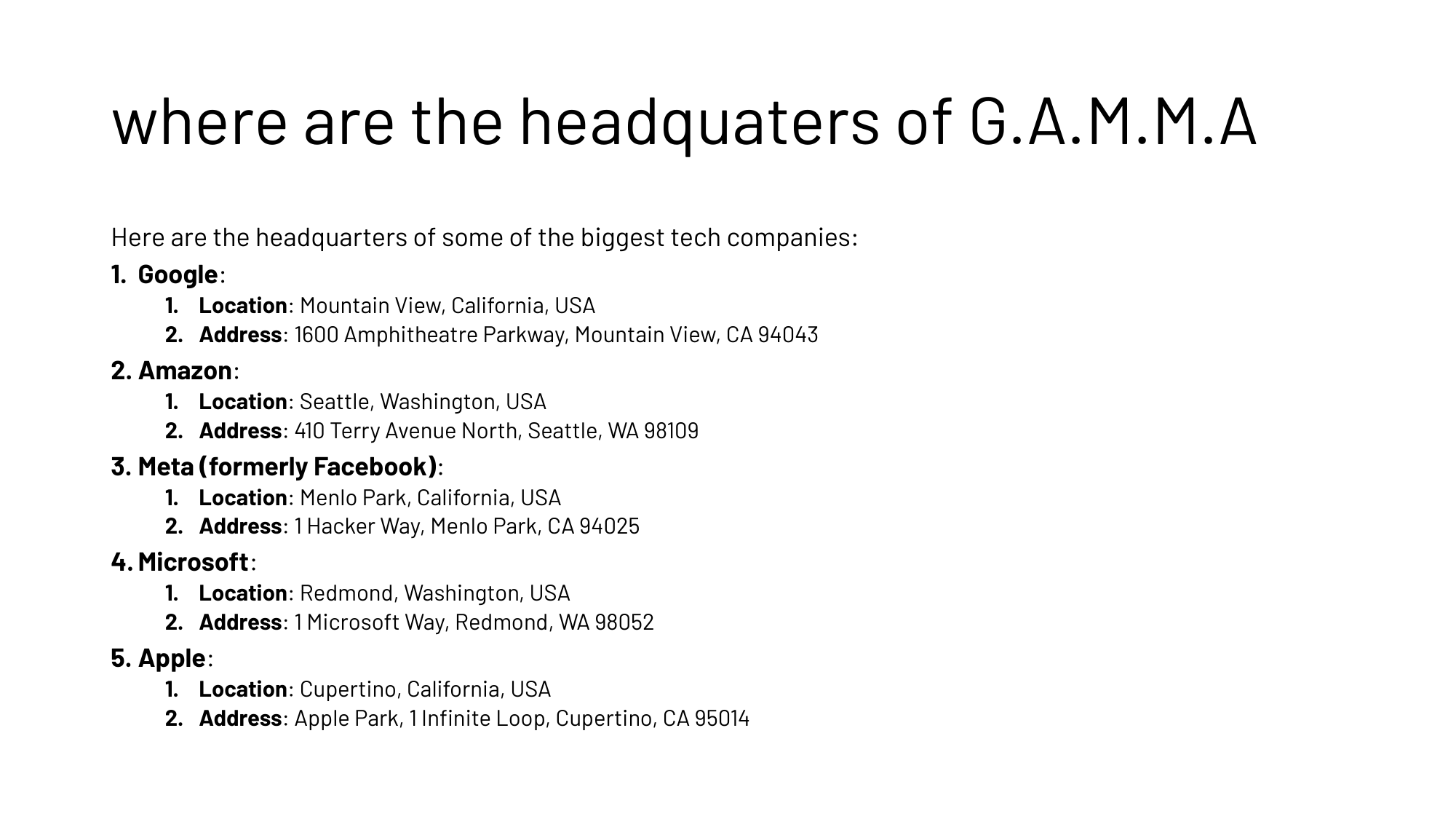

# where are the headquaters of G.A.M.M.A
Here are the headquarters of some of the biggest tech companies:
Google:
Location: Mountain View, California, USA
Address: 1600 Amphitheatre Parkway, Mountain View, CA 94043
Amazon:
Location: Seattle, Washington, USA
Address: 410 Terry Avenue North, Seattle, WA 98109
Meta (formerly Facebook):
Location: Menlo Park, California, USA
Address: 1 Hacker Way, Menlo Park, CA 94025
Microsoft:
Location: Redmond, Washington, USA
Address: 1 Microsoft Way, Redmond, WA 98052
Apple:
Location: Cupertino, California, USA
Address: Apple Park, 1 Infinite Loop, Cupertino, CA 95014